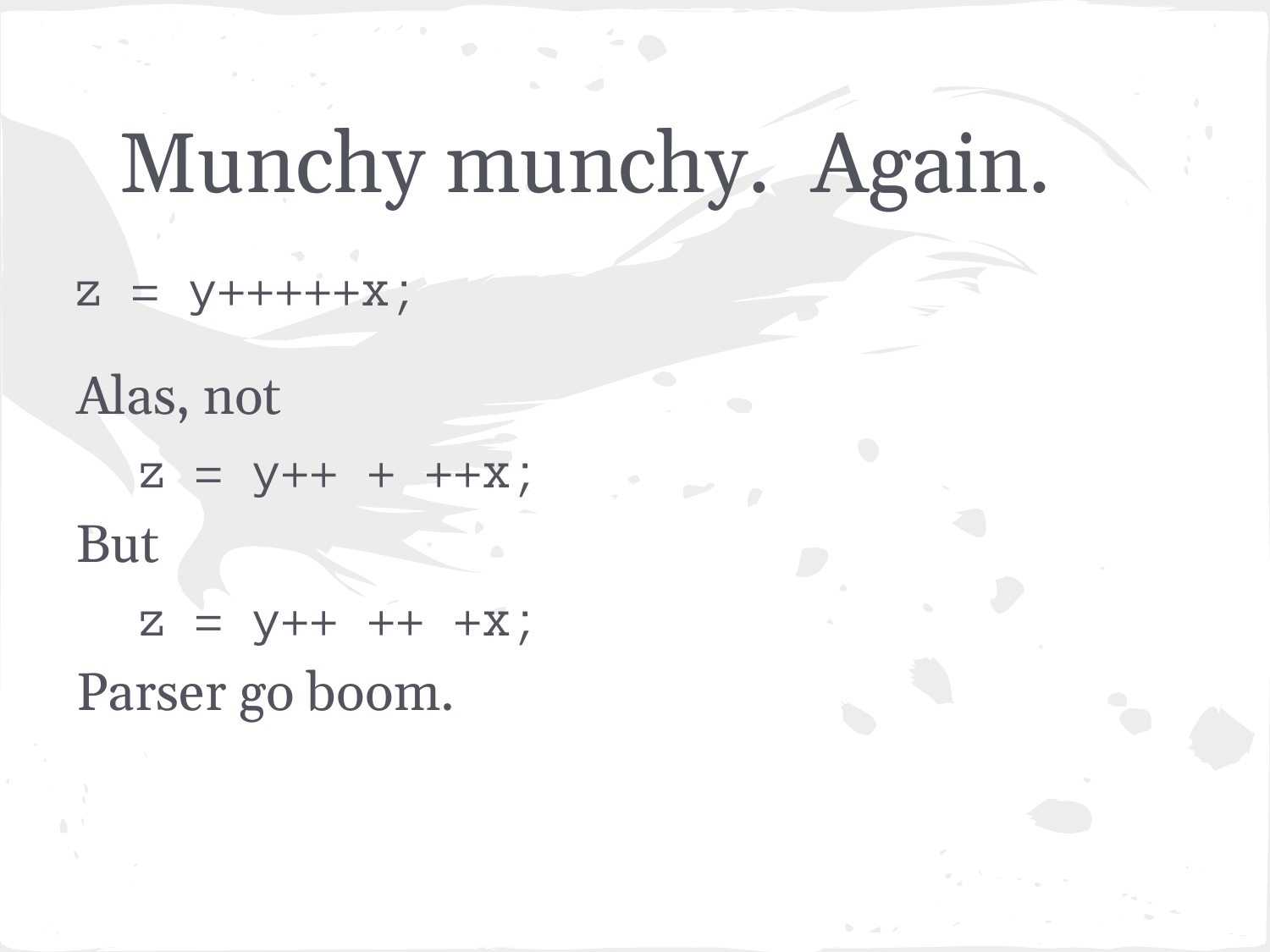

# Munchy munchy.  Again.
z = y+++++x;
Alas, not
z = y++ + ++x;
But
z = y++ ++ +x;
Parser go boom.